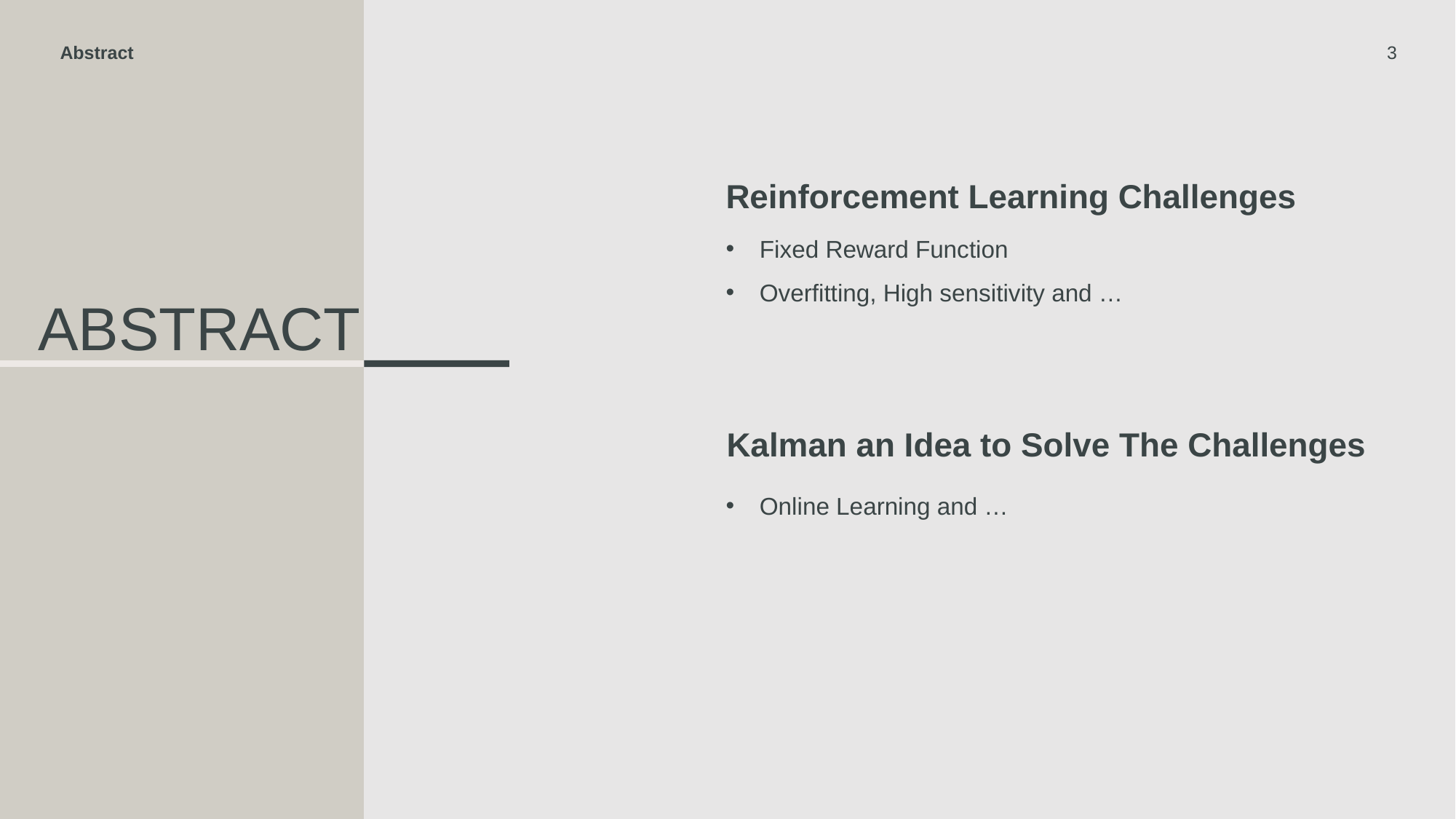

Abstract
3
Reinforcement Learning Challenges
Fixed Reward Function
Overfitting, High sensitivity and …
# Abstract
Kalman an Idea to Solve The Challenges
Online Learning and …